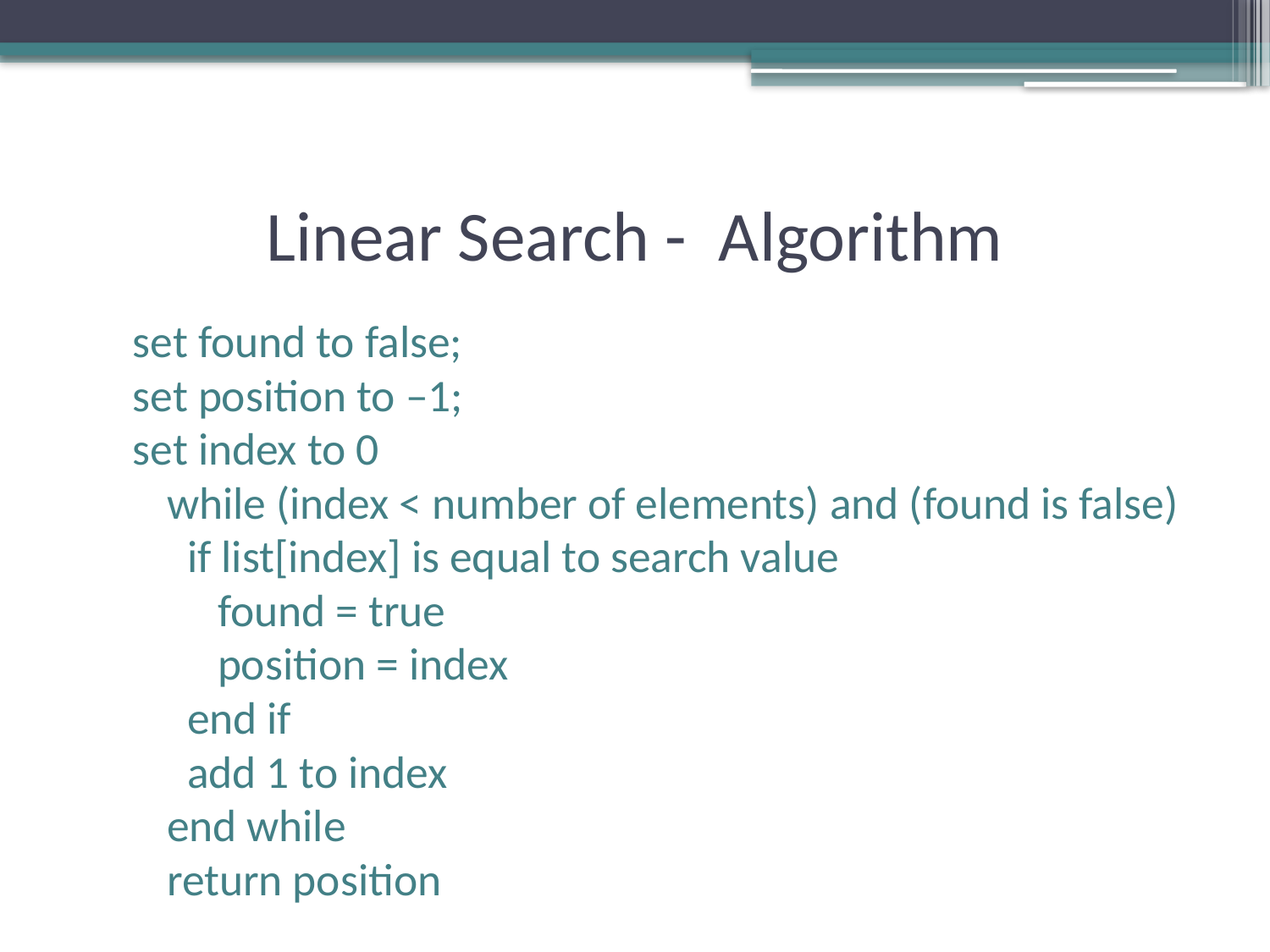

# Linear Search -  Algorithm
set found to false;
set position to –1;
set index to 0
	while (index < number of elements) and (found is false)
		  if list[index] is equal to search value
   		     found = true
		     position = index
		  end if
		  add 1 to index
	end while
	return position